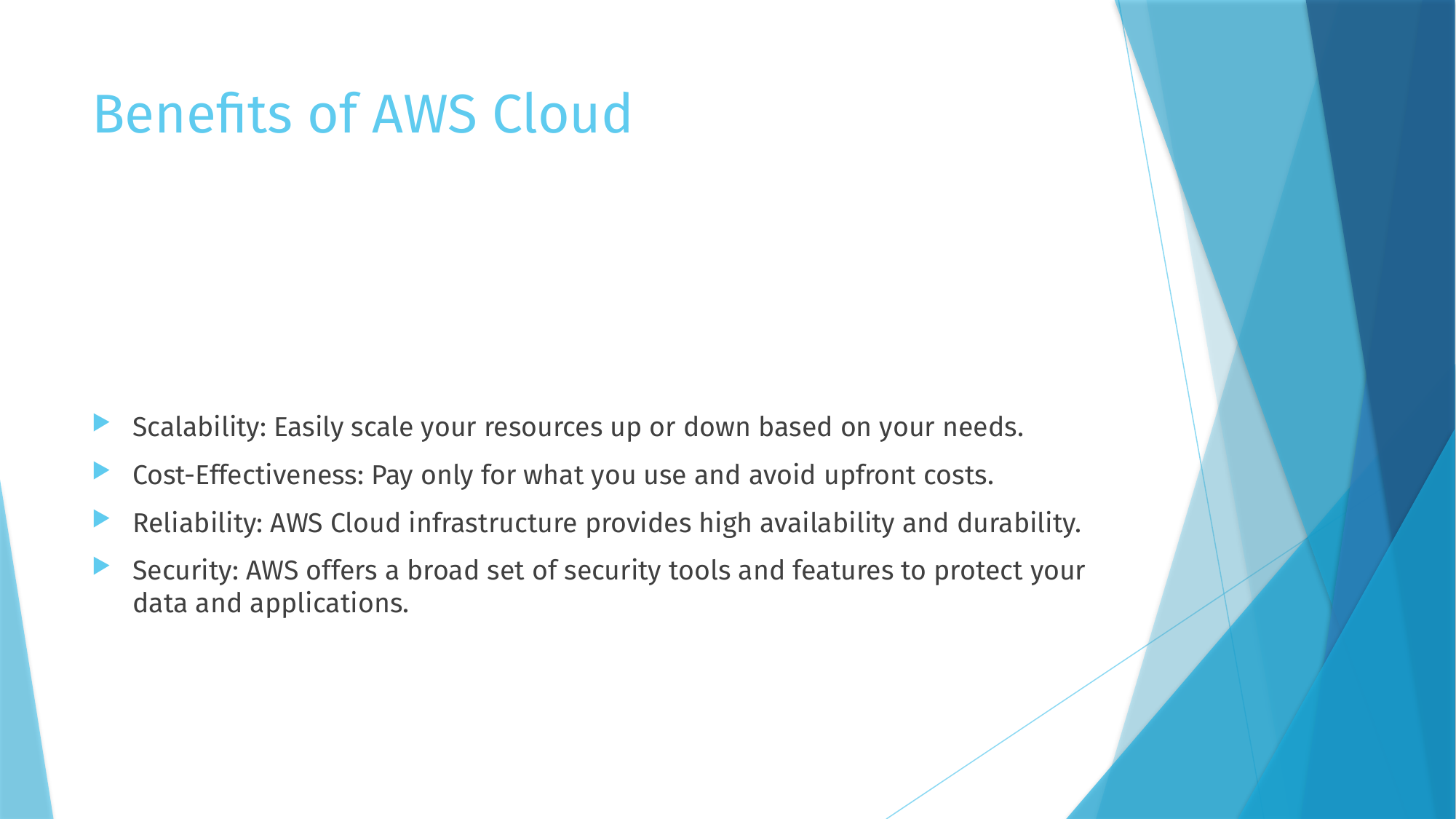

# Benefits of AWS Cloud

Scalability: Easily scale your resources up or down based on your needs.
Cost-Effectiveness: Pay only for what you use and avoid upfront costs.
Reliability: AWS Cloud infrastructure provides high availability and durability.
Security: AWS offers a broad set of security tools and features to protect your data and applications.